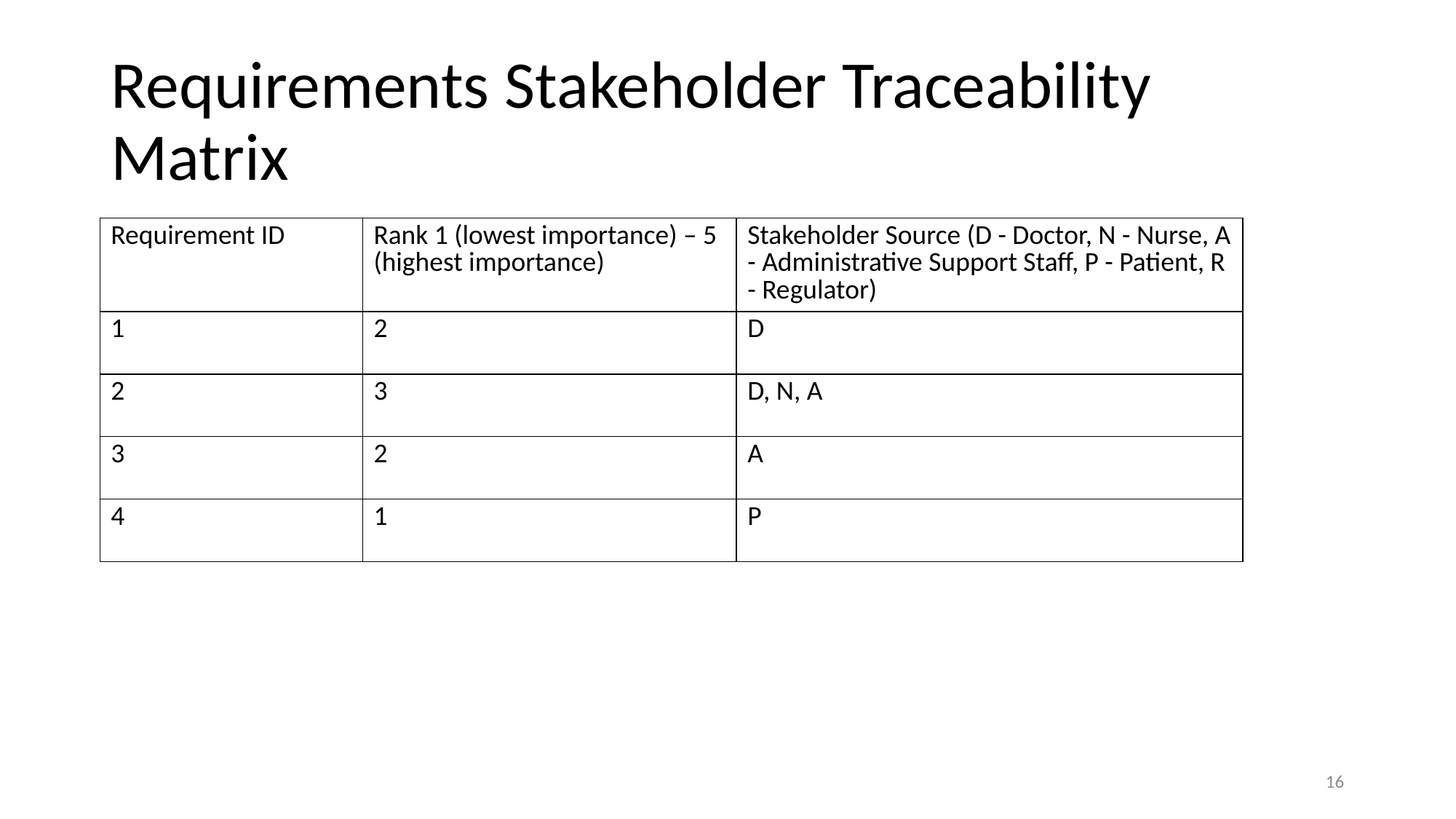

# Requirements Stakeholder Traceability Matrix
| Requirement ID | Rank 1 (lowest importance) – 5 (highest importance) | Stakeholder Source (D - Doctor, N - Nurse, A - Administrative Support Staff, P - Patient, R - Regulator) |
| --- | --- | --- |
| 1 | 2 | D |
| 2 | 3 | D, N, A |
| 3 | 2 | A |
| 4 | 1 | P |
16